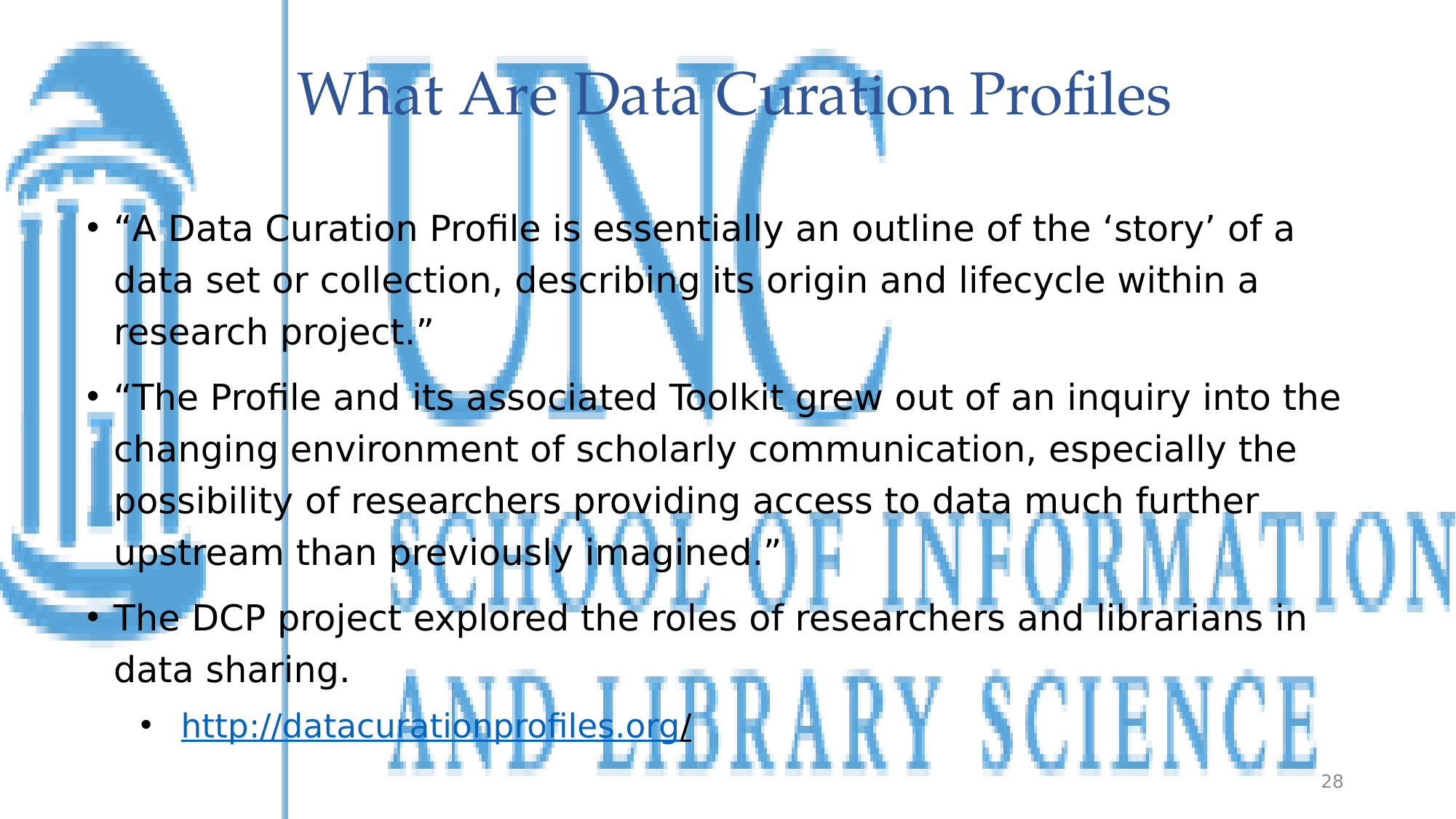

# What Are Data Curation Profiles
“A Data Curation Profile is essentially an outline of the ‘story’ of a data set or collection, describing its origin and lifecycle within a research project.”
“The Profile and its associated Toolkit grew out of an inquiry into the changing environment of scholarly communication, especially the possibility of researchers providing access to data much further upstream than previously imagined.”
The DCP project explored the roles of researchers and librarians in data sharing.
http://datacurationprofiles.org/
28